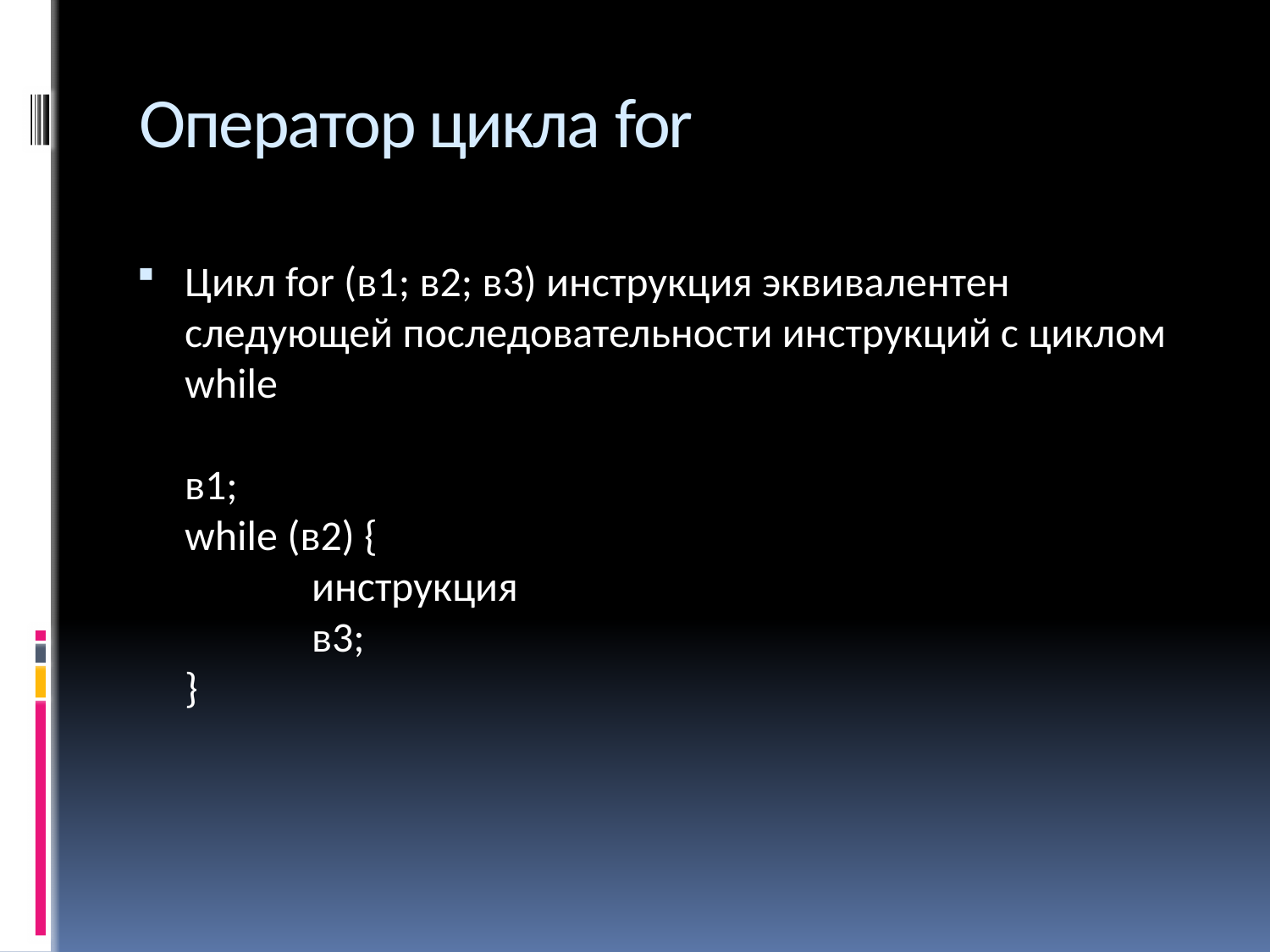

# Оператор цикла for
Цикл for (в1; в2; в3) инструкция эквивалентен следующей последовательности инструкций с циклом while
в1;
while (в2) {
	инструкция
	в3;
}